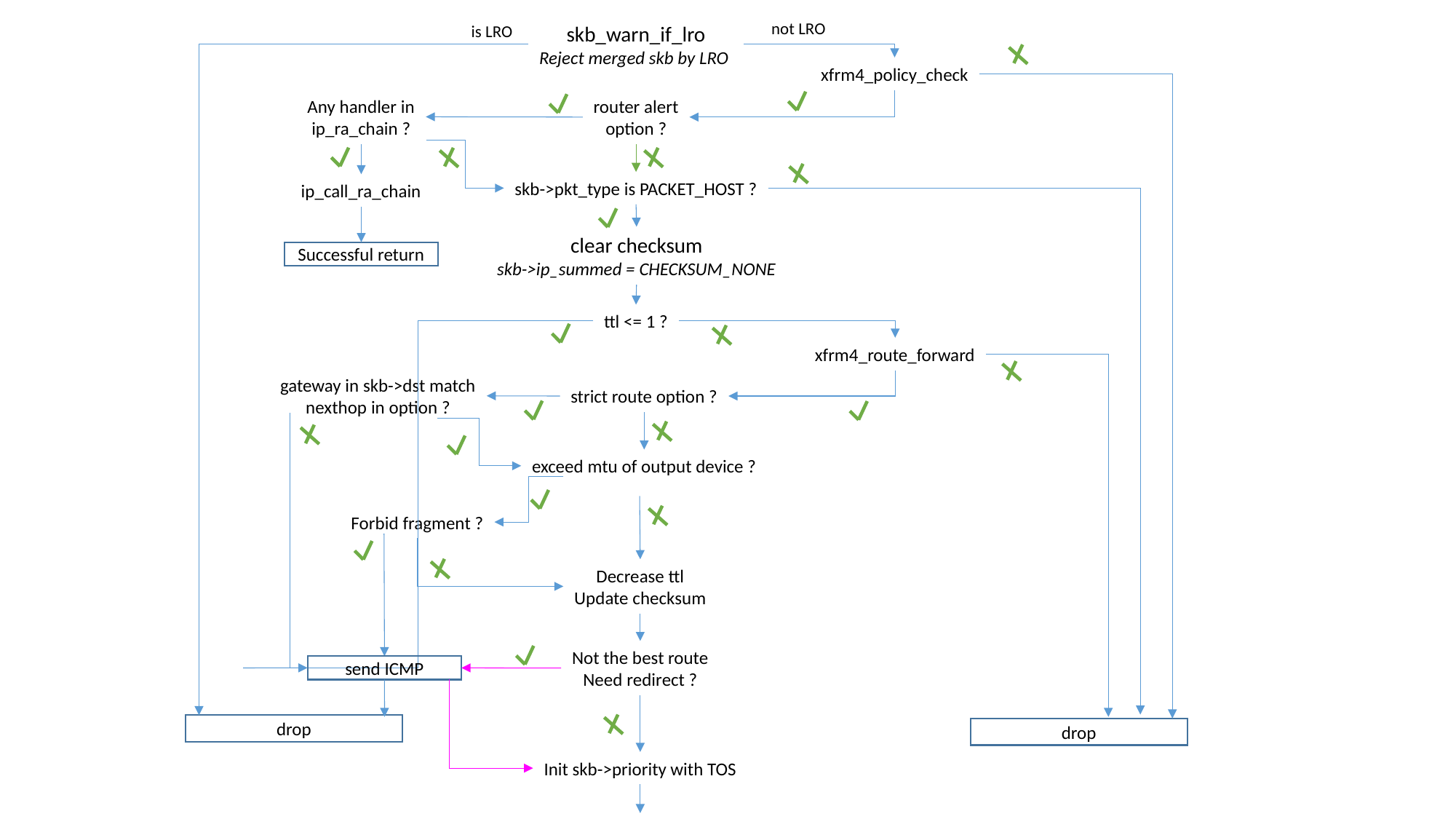

not LRO
is LRO
skb_warn_if_lro
Reject merged skb by LRO
xfrm4_policy_check
Any handler in
ip_ra_chain ?
router alert
option ?
skb->pkt_type is PACKET_HOST ?
ip_call_ra_chain
clear checksum
skb->ip_summed = CHECKSUM_NONE
Successful return
ttl <= 1 ?
xfrm4_route_forward
gateway in skb->dst match
nexthop in option ?
strict route option ?
exceed mtu of output device ?
Forbid fragment ?
Decrease ttl
Update checksum
Not the best route
Need redirect ?
send ICMP
drop
drop
Init skb->priority with TOS